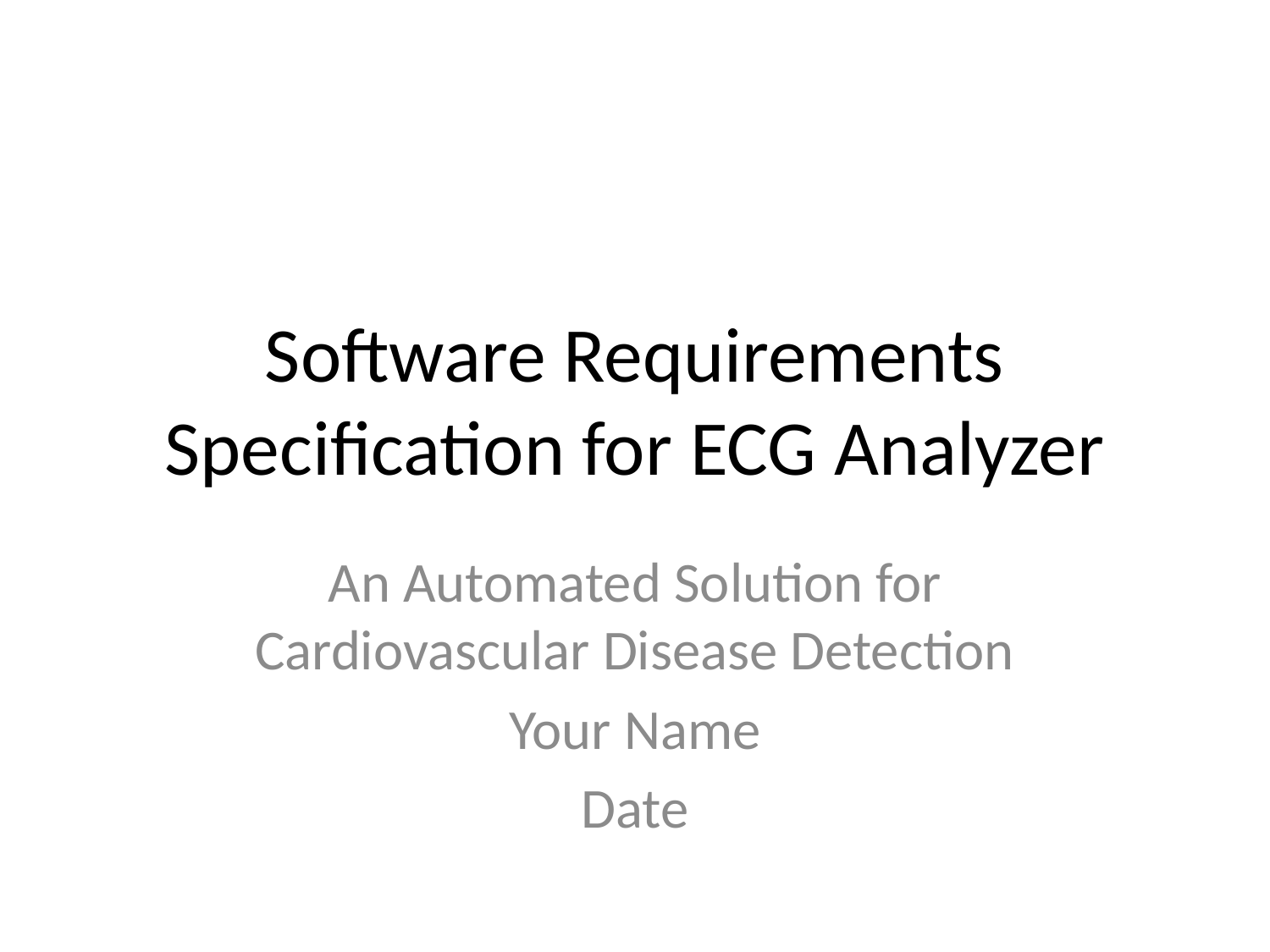

# Software Requirements Specification for ECG Analyzer
An Automated Solution for Cardiovascular Disease Detection
Your Name
Date